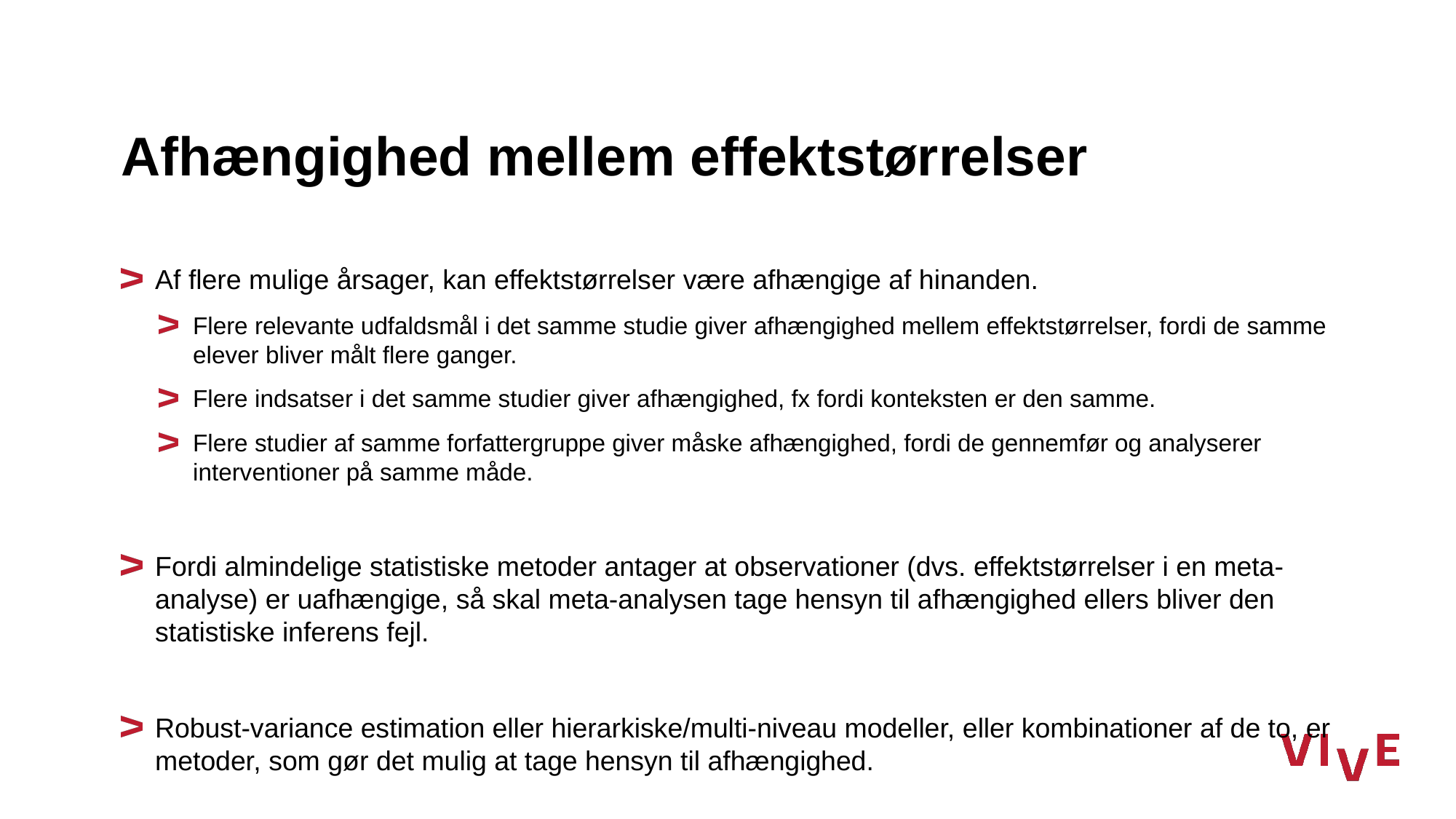

# Afhængighed mellem effektstørrelser
Af flere mulige årsager, kan effektstørrelser være afhængige af hinanden.
Flere relevante udfaldsmål i det samme studie giver afhængighed mellem effektstørrelser, fordi de samme elever bliver målt flere ganger.
Flere indsatser i det samme studier giver afhængighed, fx fordi konteksten er den samme.
Flere studier af samme forfattergruppe giver måske afhængighed, fordi de gennemfør og analyserer interventioner på samme måde.

Fordi almindelige statistiske metoder antager at observationer (dvs. effektstørrelser i en meta-analyse) er uafhængige, så skal meta-analysen tage hensyn til afhængighed ellers bliver den statistiske inferens fejl.

Robust-variance estimation eller hierarkiske/multi-niveau modeller, eller kombinationer af de to, er metoder, som gør det mulig at tage hensyn til afhængighed.